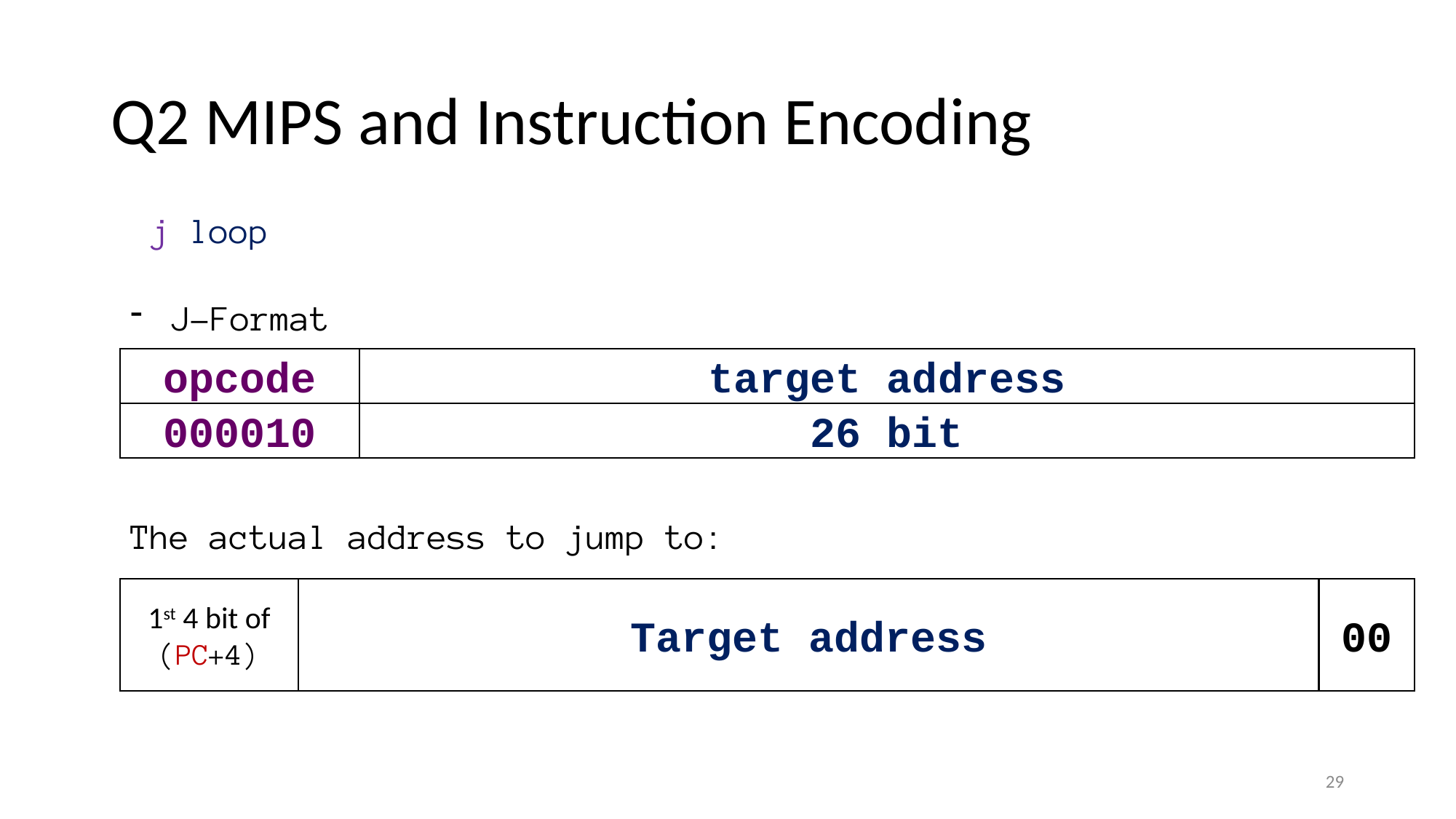

# Q2 MIPS and Instruction Encoding
 j loop

J-Format

The actual address to jump to:

opcode
target address
000010
26 bit
1st 4 bit of (PC+4)
Target address
00
29